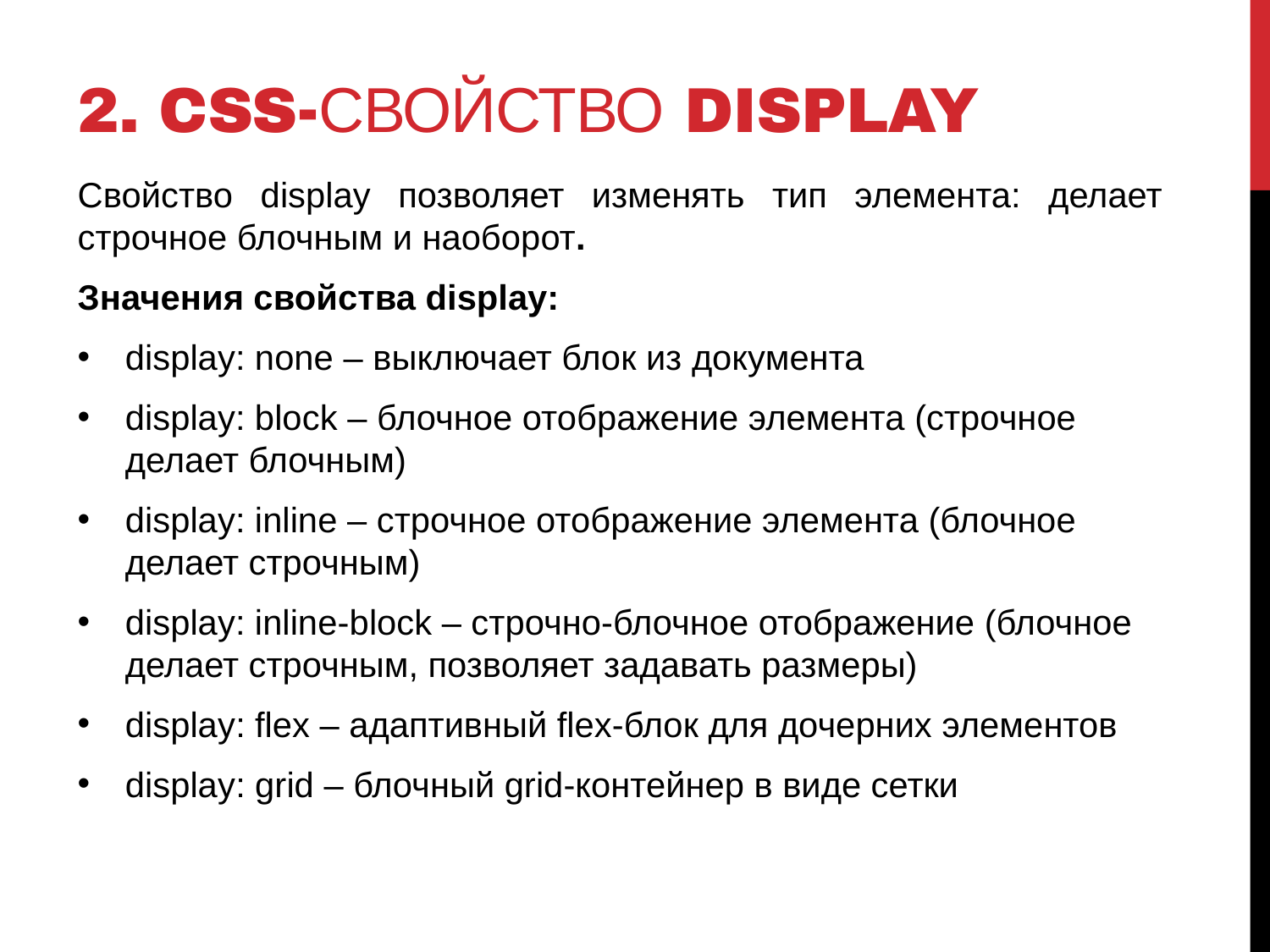

# 2. Css-Свойство display
Свойство display позволяет изменять тип элемента: делает строчное блочным и наоборот.
Значения свойства display:
display: none – выключает блок из документа
display: block – блочное отображение элемента (строчное делает блочным)
display: inline – строчное отображение элемента (блочное делает строчным)
display: inline-block – строчно-блочное отображение (блочное делает строчным, позволяет задавать размеры)
display: flex – адаптивный flex-блок для дочерних элементов
display: grid – блочный grid-контейнер в виде сетки